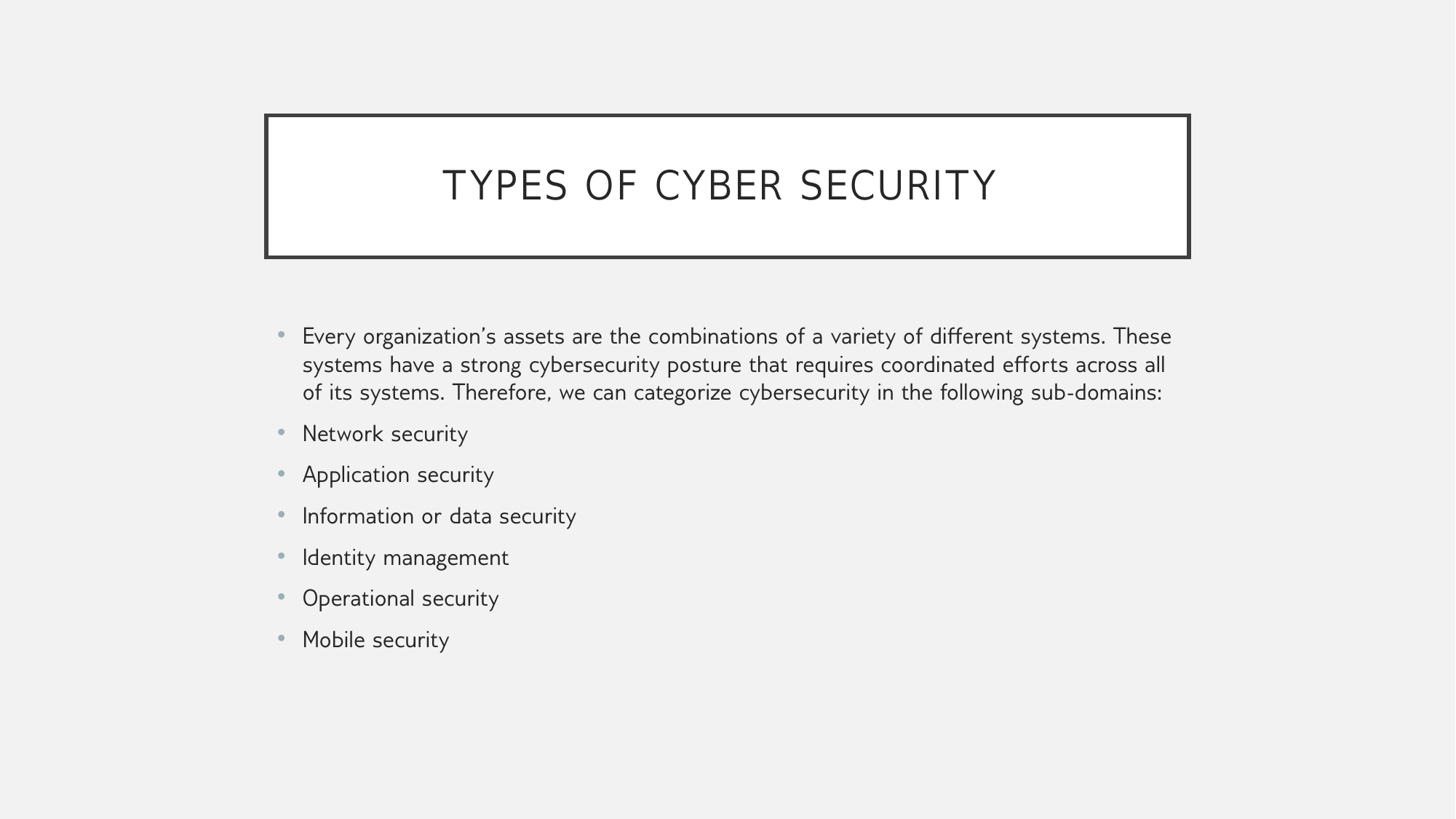

# Types of cyber security
Every organization’s assets are the combinations of a variety of different systems. These systems have a strong cybersecurity posture that requires coordinated efforts across all of its systems. Therefore, we can categorize cybersecurity in the following sub-domains:
Network security
Application security
Information or data security
Identity management
Operational security
Mobile security